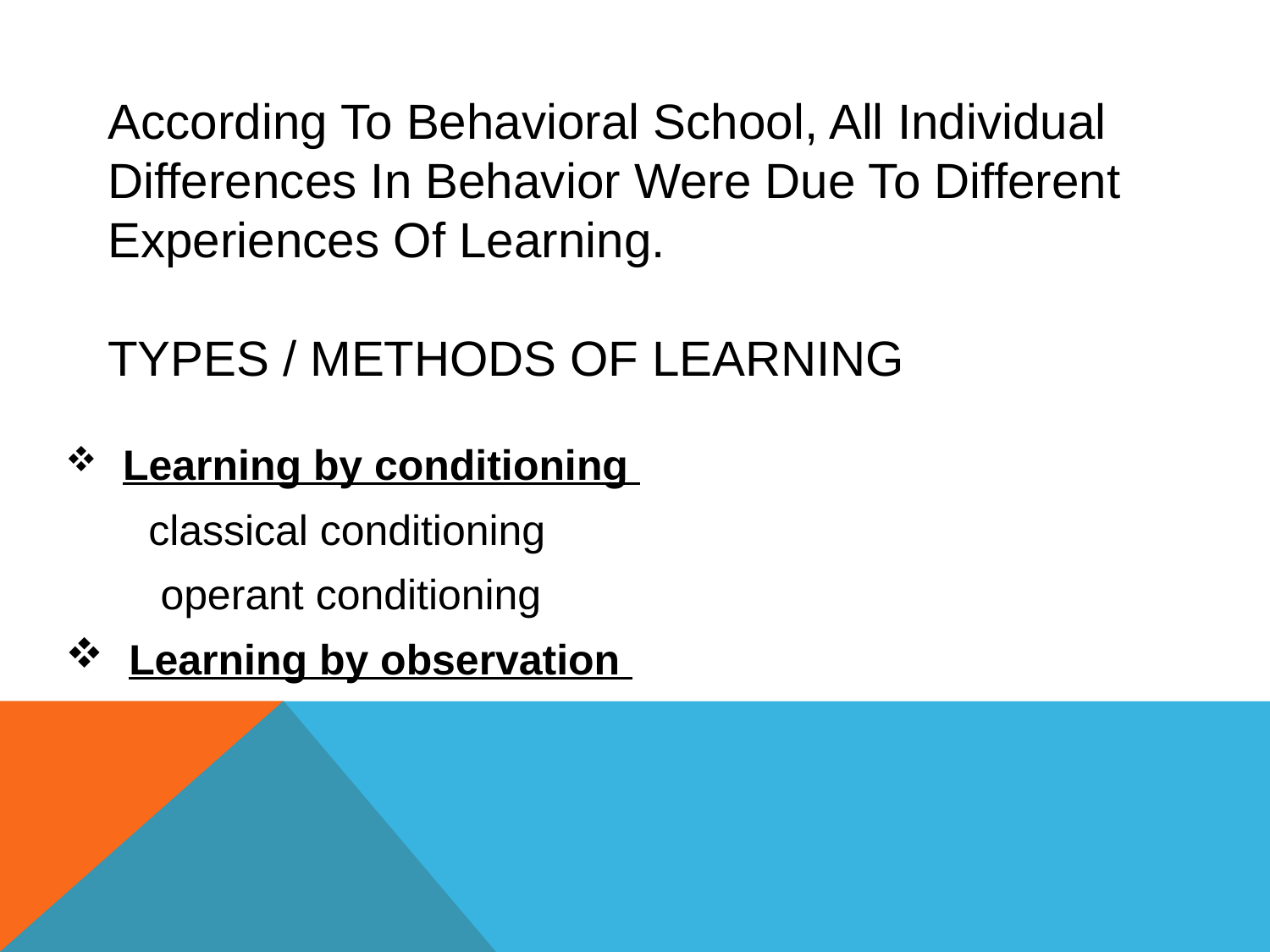

# According To Behavioral School, All Individual Differences In Behavior Were Due To Different Experiences Of Learning. Types / methods of learning

 Learning by conditioning
       classical conditioning
        operant conditioning
  Learning by observation